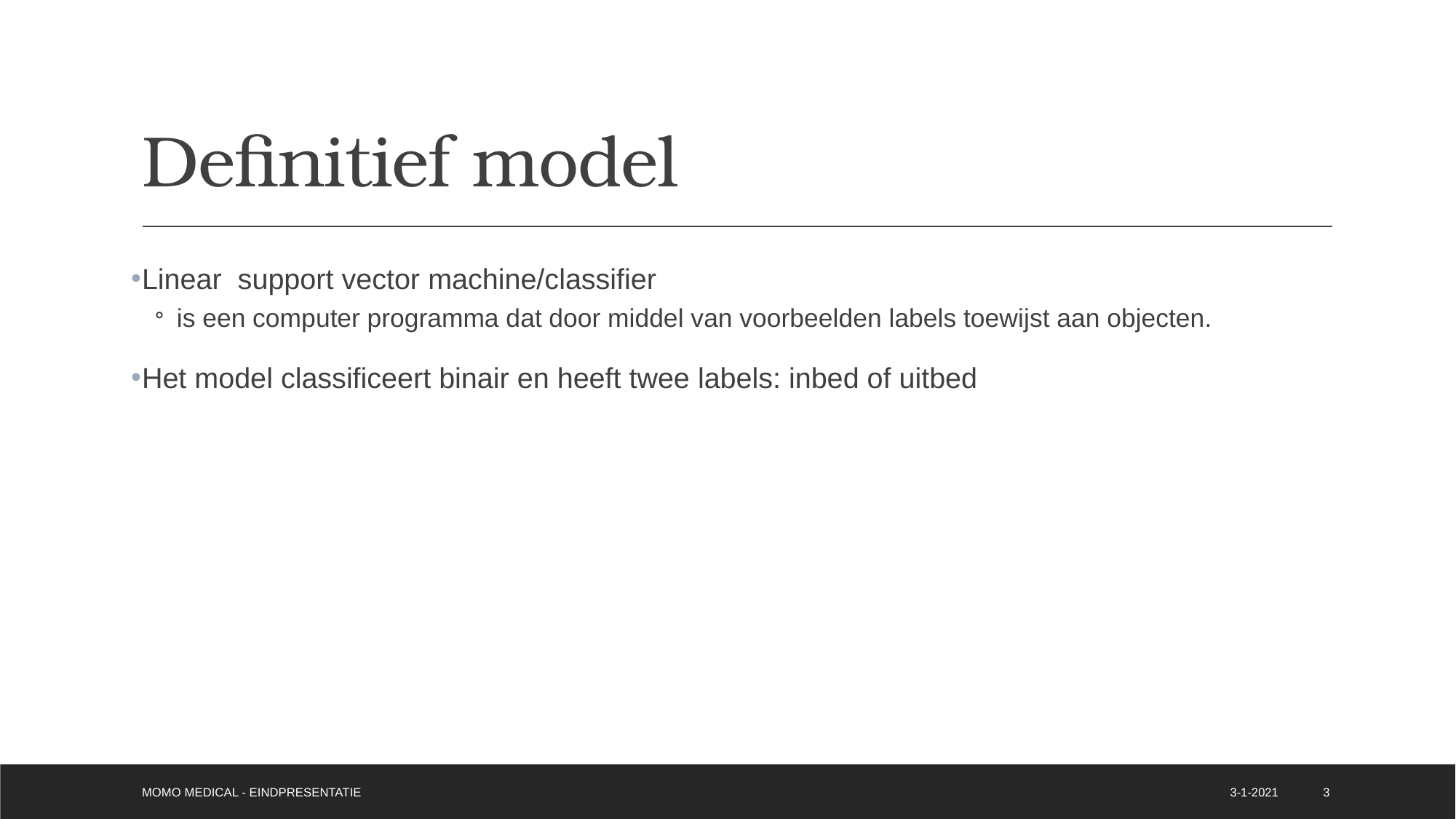

# Definitief model
Linear  support vector machine/classifier
is een computer programma dat door middel van voorbeelden labels toewijst aan objecten.
Het model classificeert binair en heeft twee labels: inbed of uitbed

Momo Medical - Eindpresentatie
3-1-2021
3